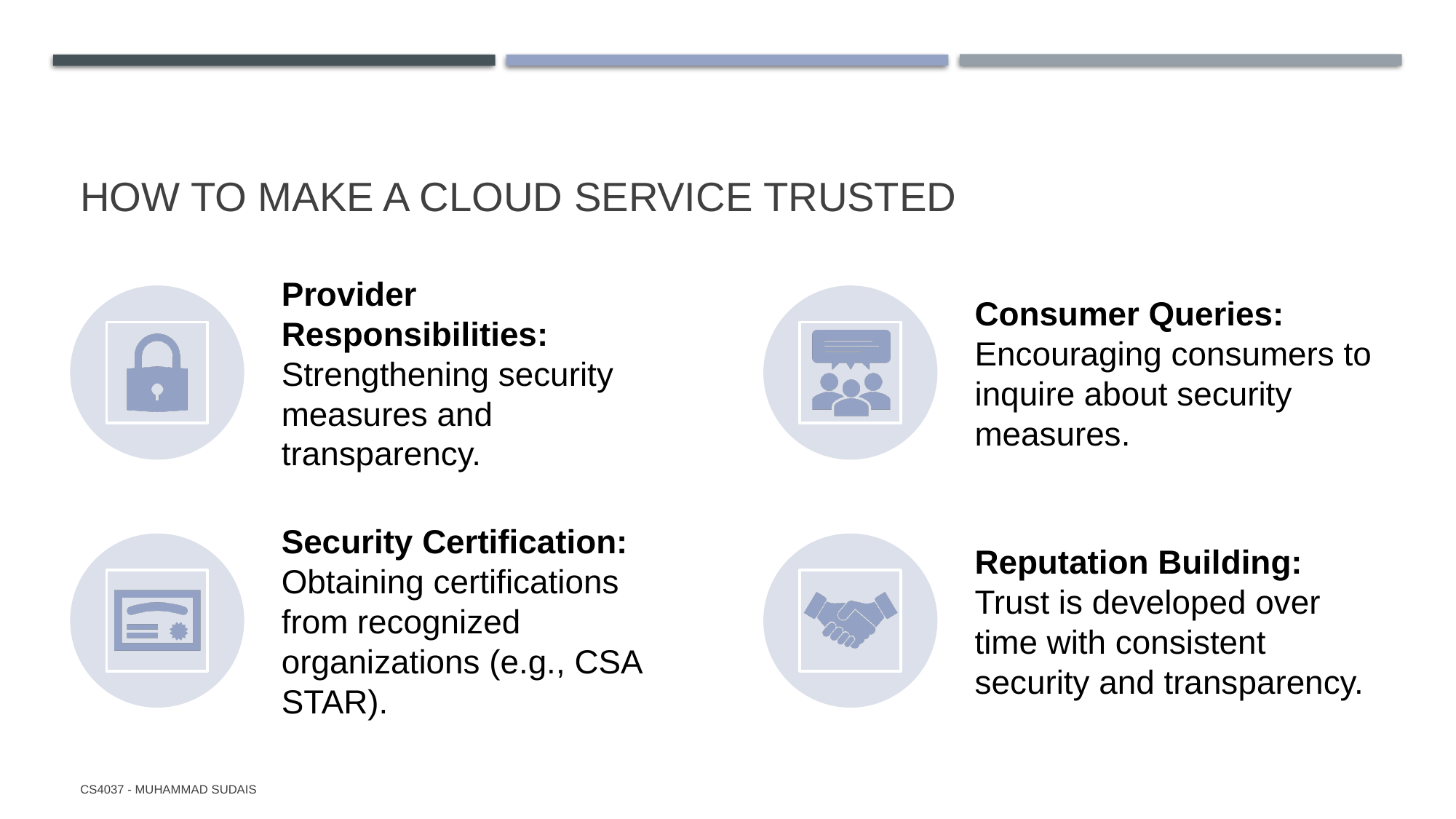

# How to Make a Cloud Service Trusted
Provider Responsibilities: Strengthening security measures and transparency.
Consumer Queries: Encouraging consumers to inquire about security measures.
Security Certification: Obtaining certifications from recognized organizations (e.g., CSA STAR).
Reputation Building: Trust is developed over time with consistent security and transparency.
CS4037 - Muhammad Sudais